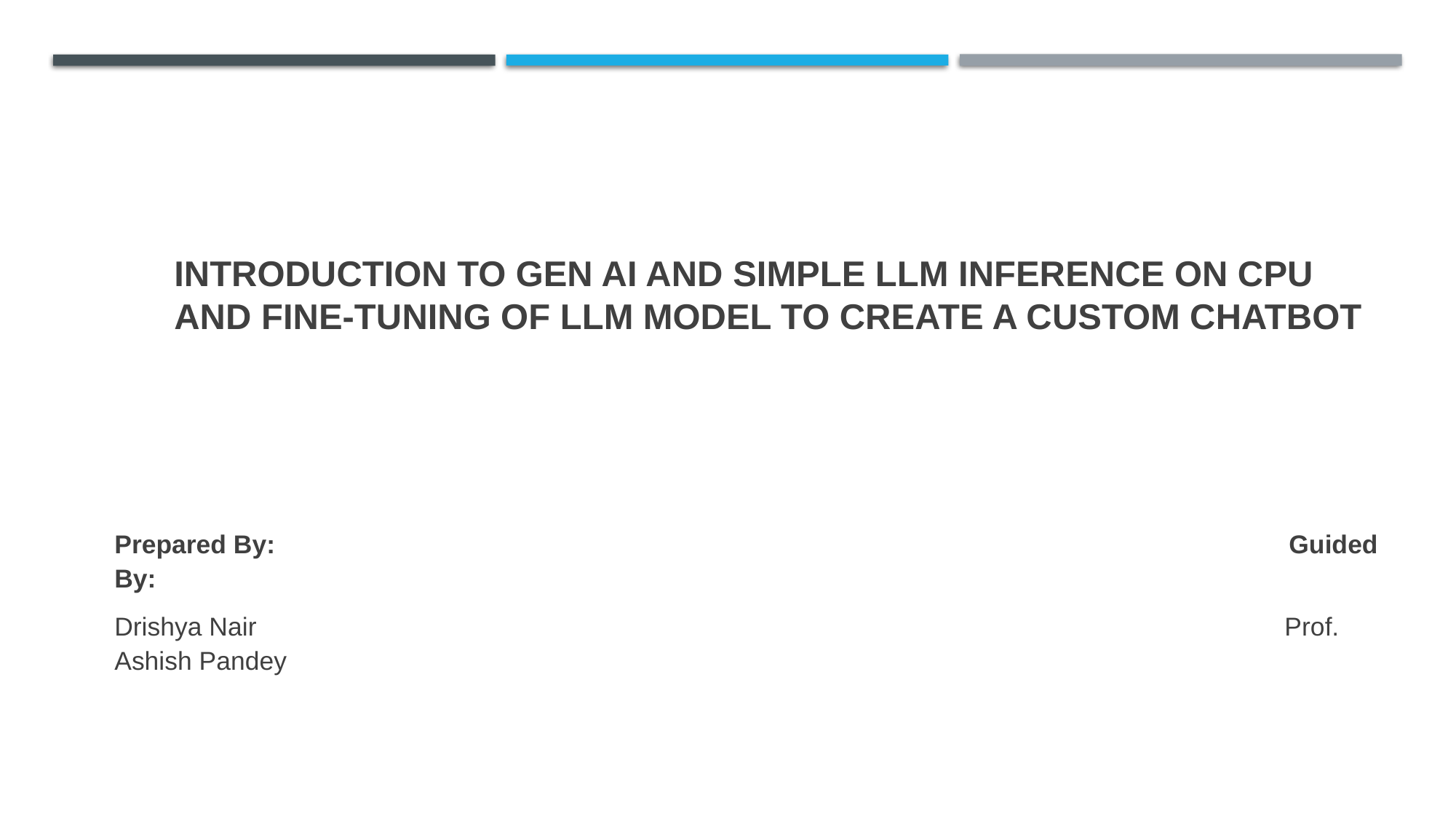

# Introduction to Gen AI and Simple LLM Inference On CPU and Fine-Tuning of LLM Model to create a Custom Chatbot
Prepared By:                                                                                                                                               Guided By:
Drishya Nair                                                                                                                                                 Prof. Ashish Pandey